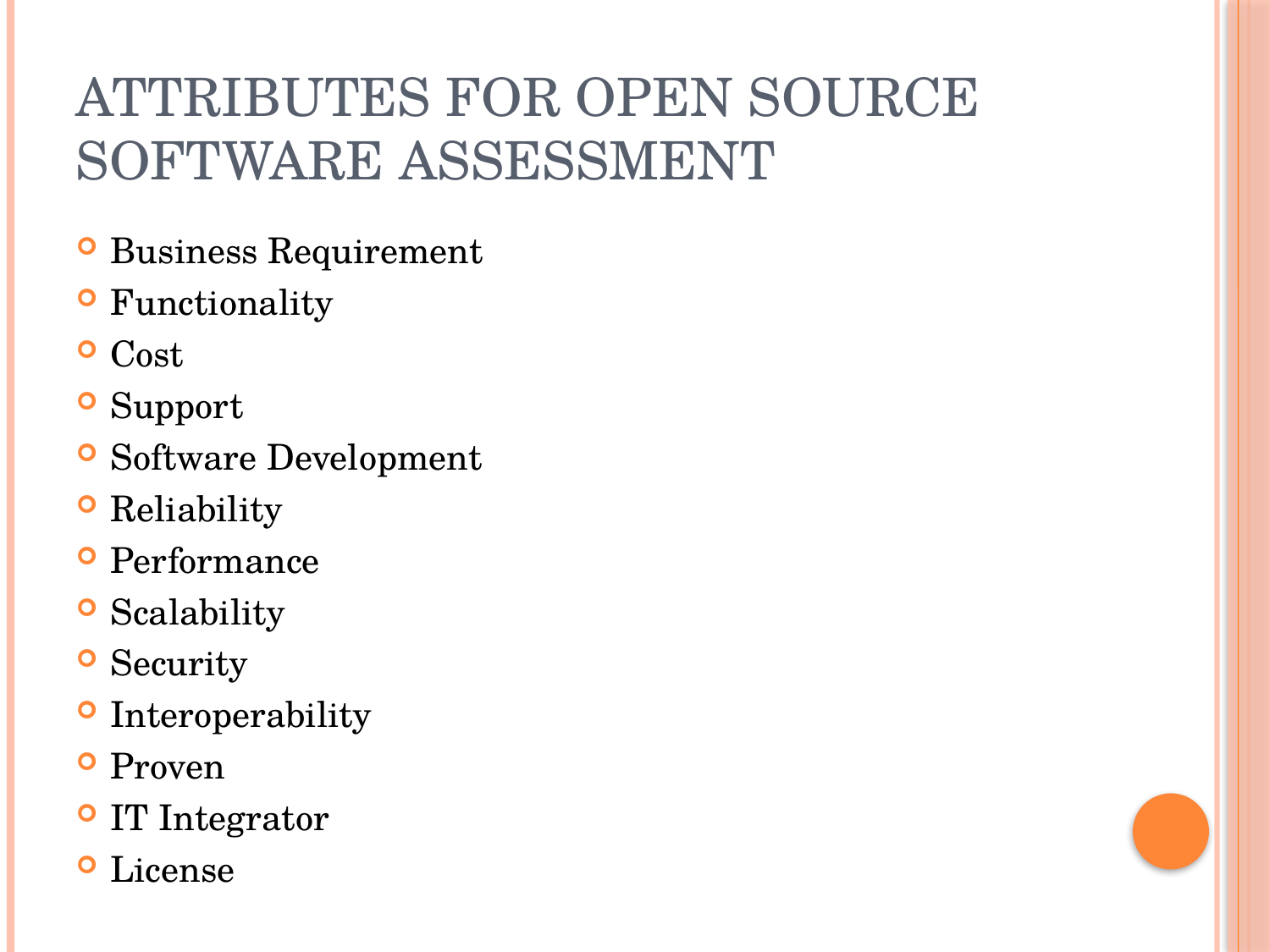

# Attributes For Open Source Software Assessment
Business Requirement
Functionality
Cost
Support
Software Development
Reliability
Performance
Scalability
Security
Interoperability
Proven
IT Integrator
License